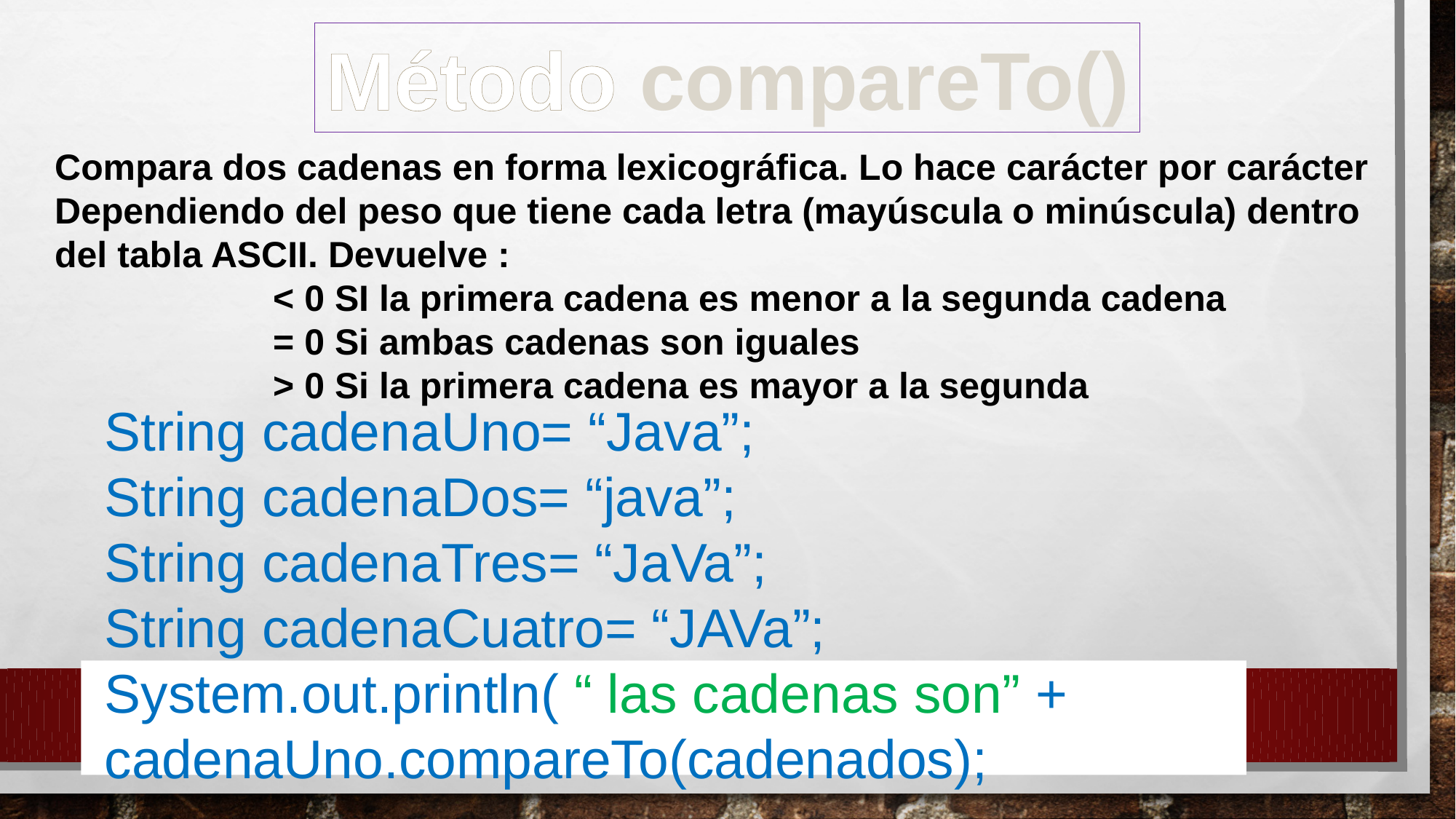

Método compareTo()
Compara dos cadenas en forma lexicográfica. Lo hace carácter por carácter
Dependiendo del peso que tiene cada letra (mayúscula o minúscula) dentro
del tabla ASCII. Devuelve :
		< 0 SI la primera cadena es menor a la segunda cadena
		= 0 Si ambas cadenas son iguales
		> 0 Si la primera cadena es mayor a la segunda

String cadenaUno= “Java”;
String cadenaDos= “java”;
String cadenaTres= “JaVa”;
String cadenaCuatro= “JAVa”;
System.out.println( “ las cadenas son” +
cadenaUno.compareTo(cadenados);